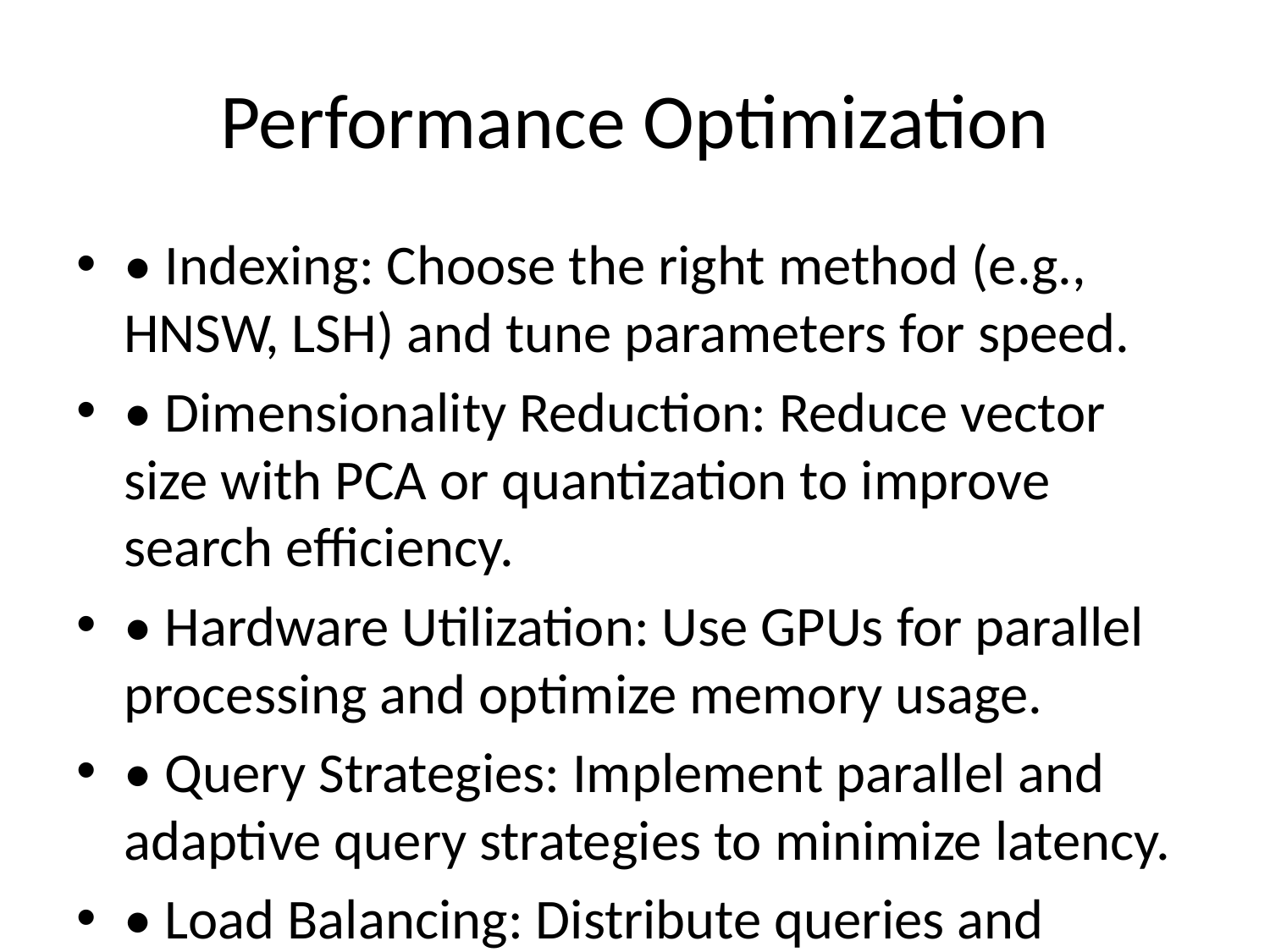

# Performance Optimization
• Indexing: Choose the right method (e.g., HNSW, LSH) and tune parameters for speed.
• Dimensionality Reduction: Reduce vector size with PCA or quantization to improve search efficiency.
• Hardware Utilization: Use GPUs for parallel processing and optimize memory usage.
• Query Strategies: Implement parallel and adaptive query strategies to minimize latency.
• Load Balancing: Distribute queries and indexing tasks to avoid bottlenecks.